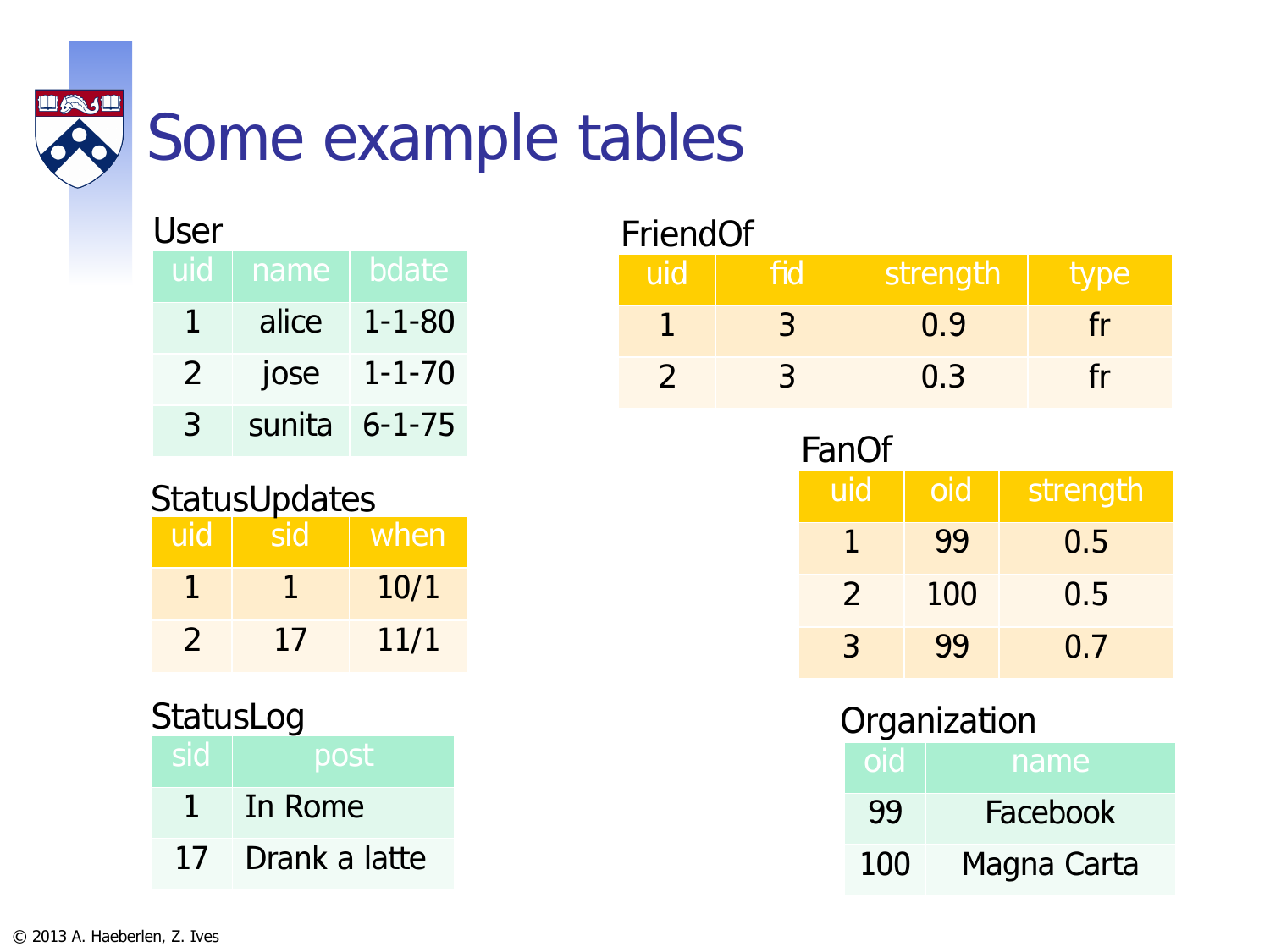

# Some example tables
User
FriendOf
| uid | name | bdate |
| --- | --- | --- |
| 1 | alice | 1-1-80 |
| 2 | jose | 1-1-70 |
| 3 | sunita | 6-1-75 |
| uid | fid | strength | type |
| --- | --- | --- | --- |
| 1 | 3 | 0.9 | fr |
| 2 | 3 | 0.3 | fr |
FanOf
StatusUpdates
| uid | oid | strength |
| --- | --- | --- |
| 1 | 99 | 0.5 |
| 2 | 100 | 0.5 |
| 3 | 99 | 0.7 |
| uid | sid | when |
| --- | --- | --- |
| 1 | 1 | 10/1 |
| 2 | 17 | 11/1 |
StatusLog
Organization
| sid | post |
| --- | --- |
| 1 | In Rome |
| 17 | Drank a latte |
| oid | name |
| --- | --- |
| 99 | Facebook |
| 100 | Magna Carta |